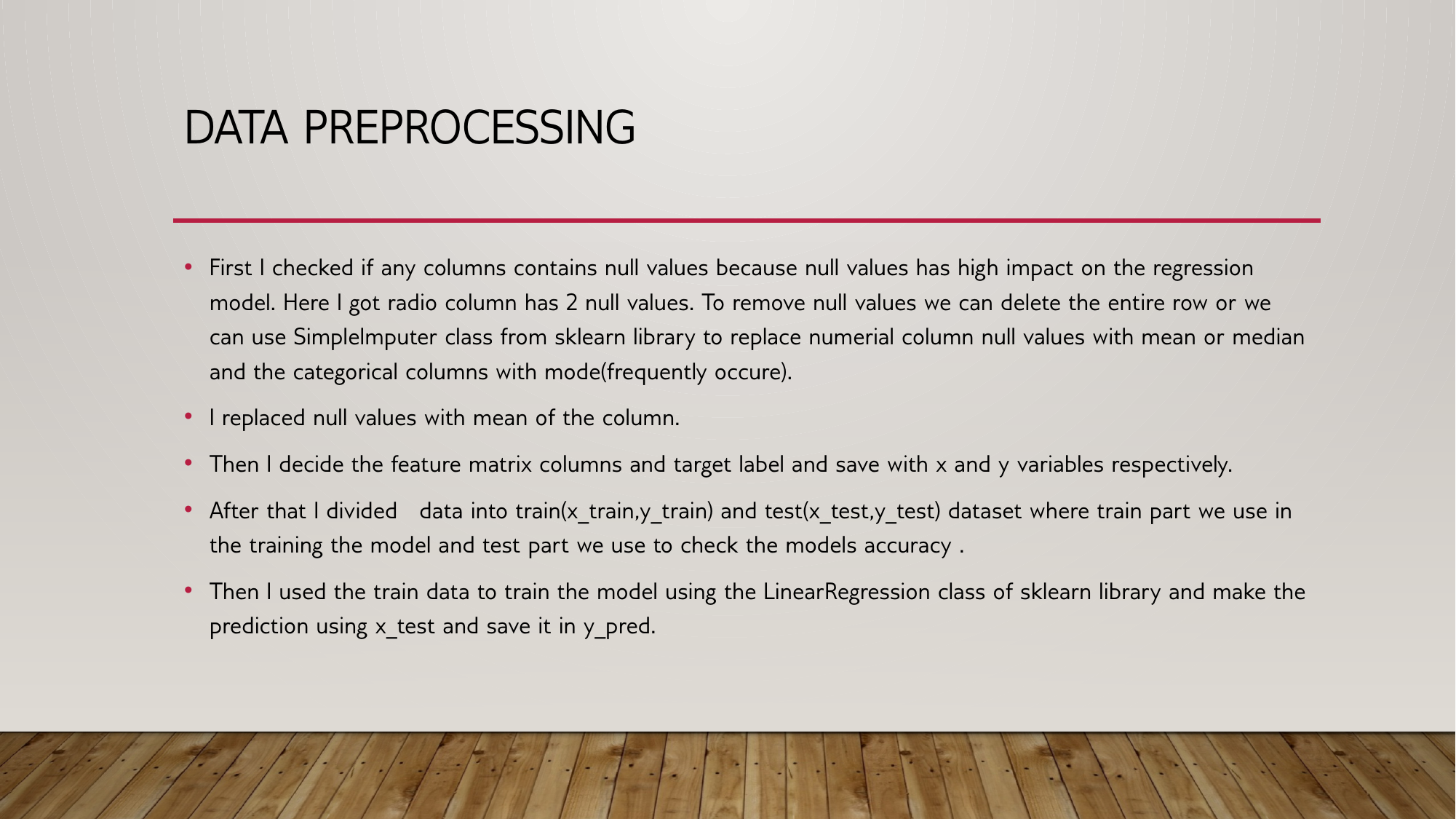

# Data preprocessing
First I checked if any columns contains null values because null values has high impact on the regression model. Here I got radio column has 2 null values. To remove null values we can delete the entire row or we can use SimpleImputer class from sklearn library to replace numerial column null values with mean or median and the categorical columns with mode(frequently occure).
I replaced null values with mean of the column.
Then I decide the feature matrix columns and target label and save with x and y variables respectively.
After that I divided   data into train(x_train,y_train) and test(x_test,y_test) dataset where train part we use in the training the model and test part we use to check the models accuracy .
Then I used the train data to train the model using the LinearRegression class of sklearn library and make the prediction using x_test and save it in y_pred.